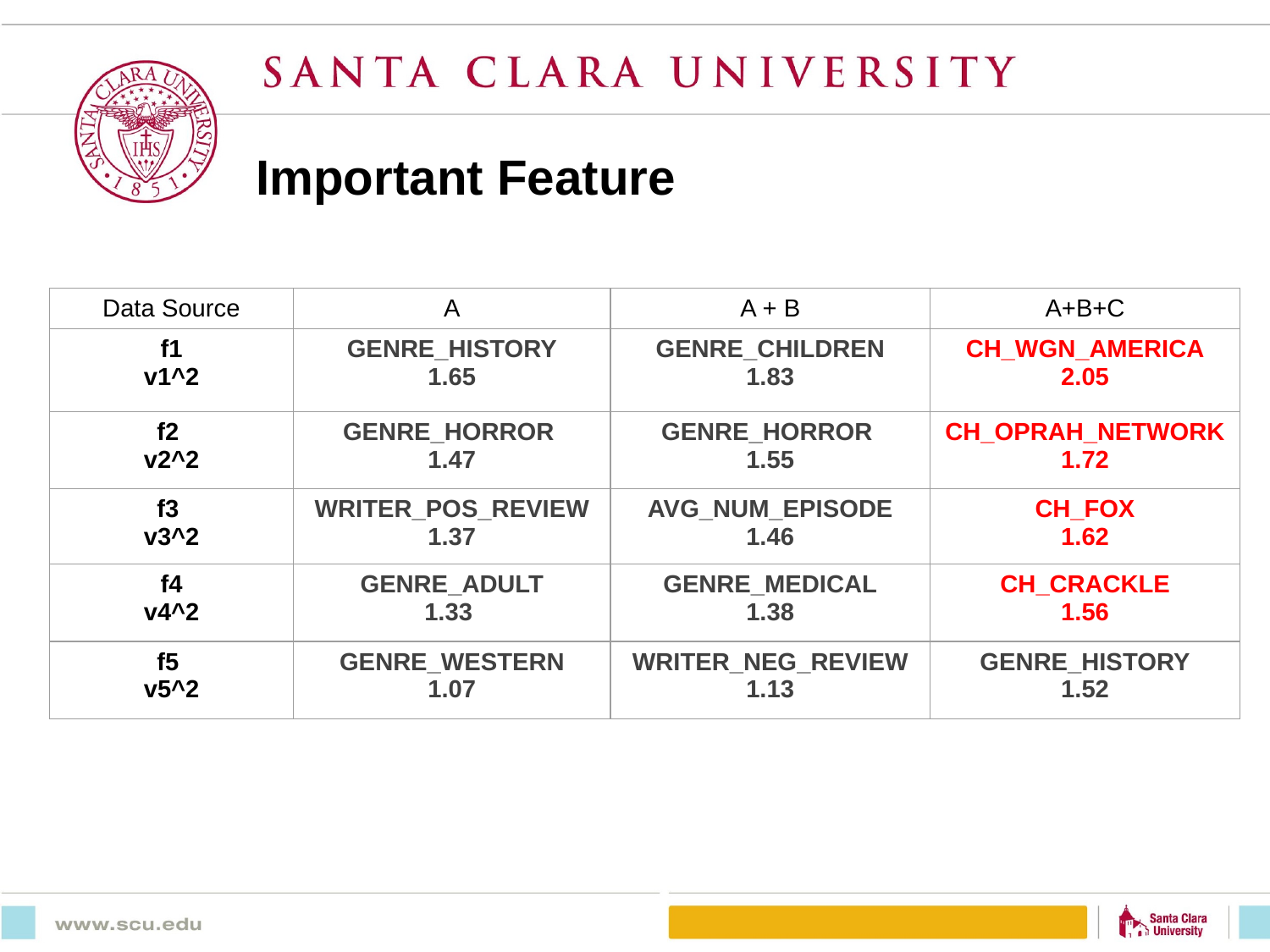

# Important Feature
| Data Source | A | A + B | A+B+C |
| --- | --- | --- | --- |
| f1 v1^2 | GENRE\_HISTORY 1.65 | GENRE\_CHILDREN 1.83 | CH\_WGN\_AMERICA 2.05 |
| f2 v2^2 | GENRE\_HORROR 1.47 | GENRE\_HORROR 1.55 | CH\_OPRAH\_NETWORK 1.72 |
| f3 v3^2 | WRITER\_POS\_REVIEW 1.37 | AVG\_NUM\_EPISODE 1.46 | CH\_FOX 1.62 |
| f4 v4^2 | GENRE\_ADULT 1.33 | GENRE\_MEDICAL 1.38 | CH\_CRACKLE 1.56 |
| f5 v5^2 | GENRE\_WESTERN 1.07 | WRITER\_NEG\_REVIEW 1.13 | GENRE\_HISTORY 1.52 |